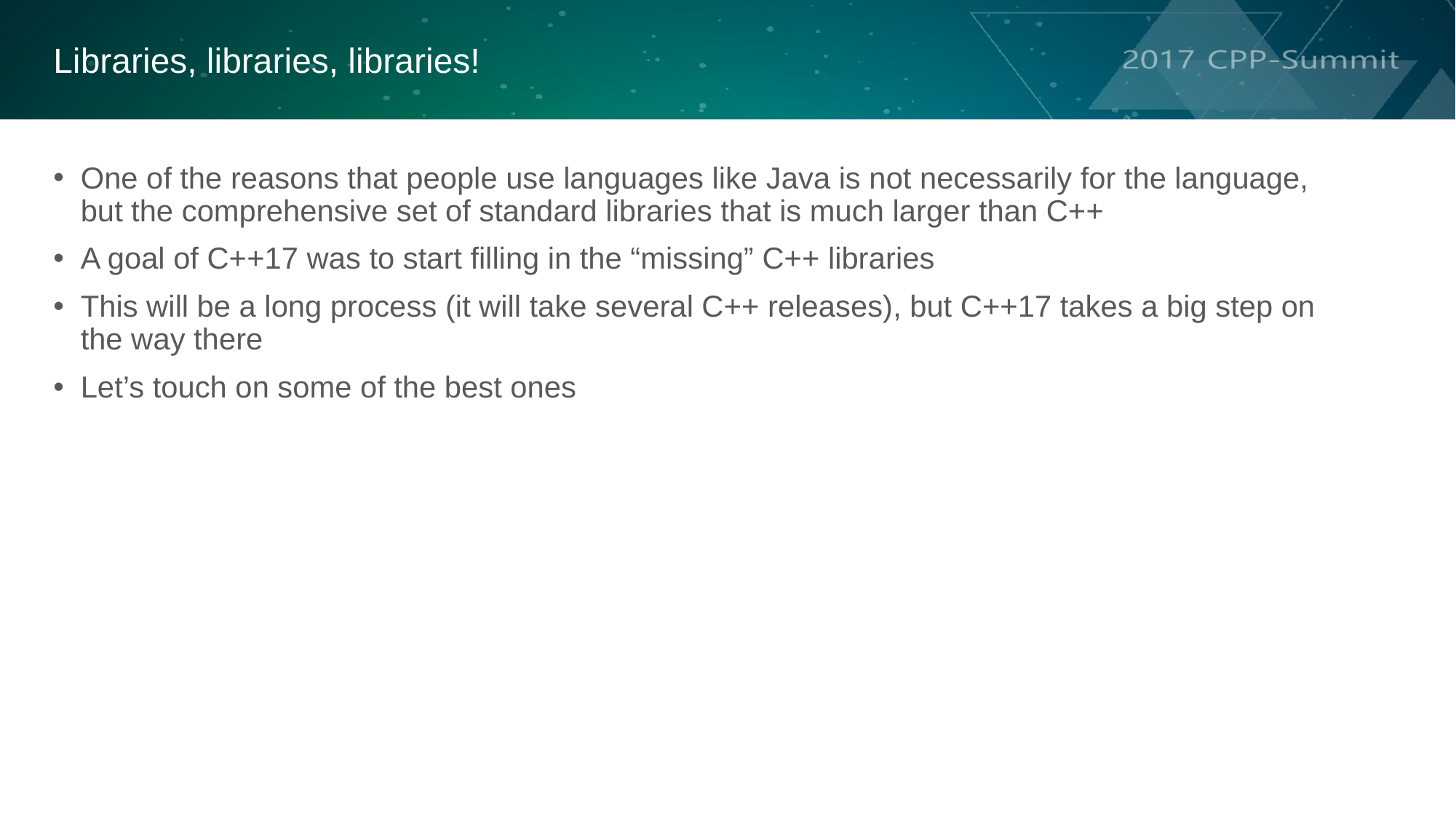

Libraries, libraries, libraries!
One of the reasons that people use languages like Java is not necessarily for the language, but the comprehensive set of standard libraries that is much larger than C++
A goal of C++17 was to start filling in the “missing” C++ libraries
This will be a long process (it will take several C++ releases), but C++17 takes a big step on the way there
Let’s touch on some of the best ones